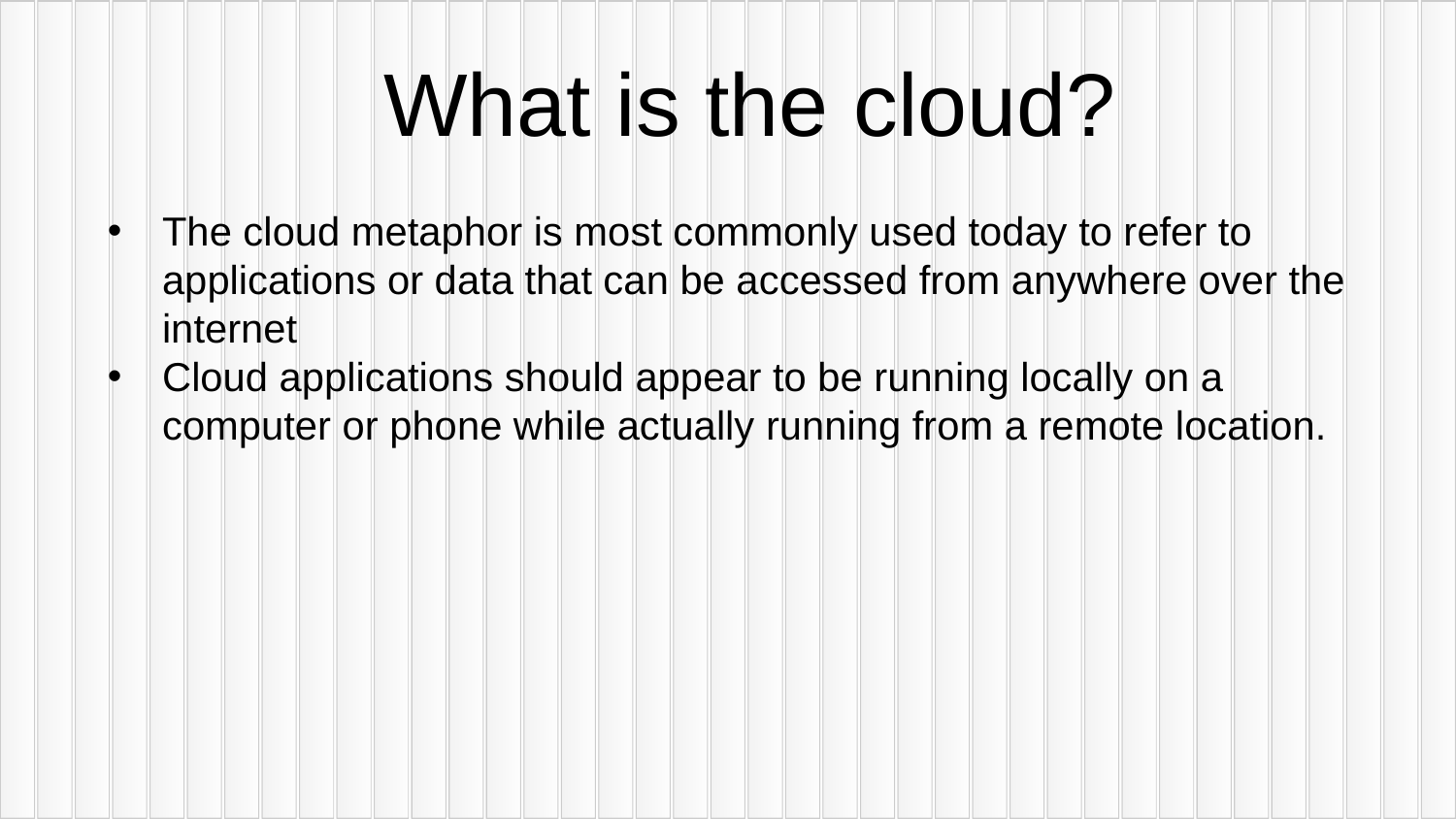

# What is the cloud?
The cloud metaphor is most commonly used today to refer to applications or data that can be accessed from anywhere over the internet
Cloud applications should appear to be running locally on a computer or phone while actually running from a remote location.